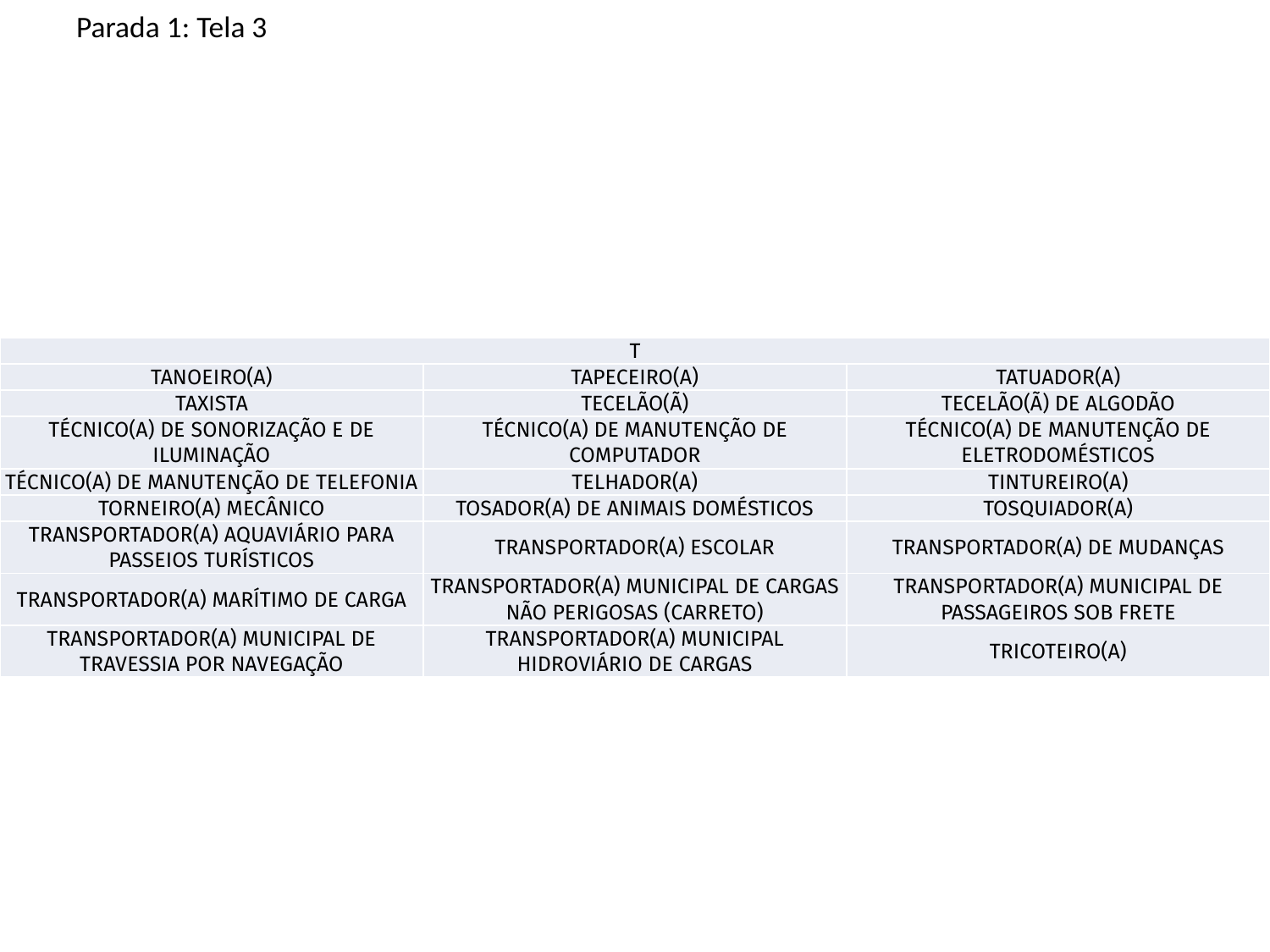

Parada 1: Tela 3
| T |  |  |
| --- | --- | --- |
| TANOEIRO(A) | TAPECEIRO(A) | TATUADOR(A) |
| TAXISTA | TECELÃO(Ã) | TECELÃO(Ã) DE ALGODÃO |
| TÉCNICO(A) DE SONORIZAÇÃO E DE ILUMINAÇÃO | TÉCNICO(A) DE MANUTENÇÃO DE COMPUTADOR | TÉCNICO(A) DE MANUTENÇÃO DE ELETRODOMÉSTICOS |
| TÉCNICO(A) DE MANUTENÇÃO DE TELEFONIA | TELHADOR(A) | TINTUREIRO(A) |
| TORNEIRO(A) MECÂNICO | TOSADOR(A) DE ANIMAIS DOMÉSTICOS | TOSQUIADOR(A) |
| TRANSPORTADOR(A) AQUAVIÁRIO PARA PASSEIOS TURÍSTICOS | TRANSPORTADOR(A) ESCOLAR | TRANSPORTADOR(A) DE MUDANÇAS |
| TRANSPORTADOR(A) MARÍTIMO DE CARGA | TRANSPORTADOR(A) MUNICIPAL DE CARGAS NÃO PERIGOSAS (CARRETO) | TRANSPORTADOR(A) MUNICIPAL DE PASSAGEIROS SOB FRETE |
| TRANSPORTADOR(A) MUNICIPAL DE TRAVESSIA POR NAVEGAÇÃO | TRANSPORTADOR(A) MUNICIPAL HIDROVIÁRIO DE CARGAS | TRICOTEIRO(A) |